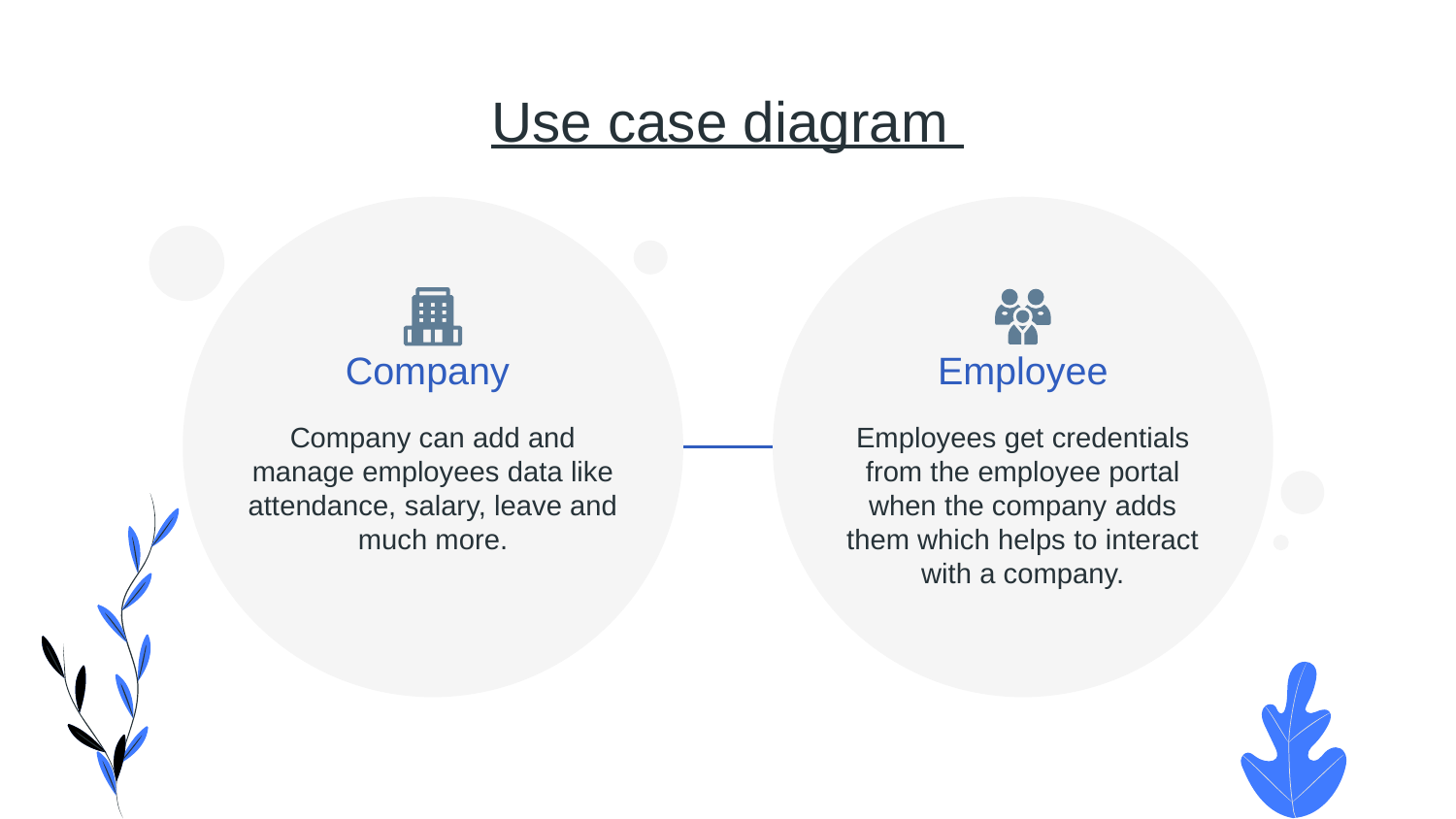

# Use case diagram

Company
Employee

Company can add and manage employees data like attendance, salary, leave and much more.
Employees get credentials from the employee portal when the company adds them which helps to interact with a company.